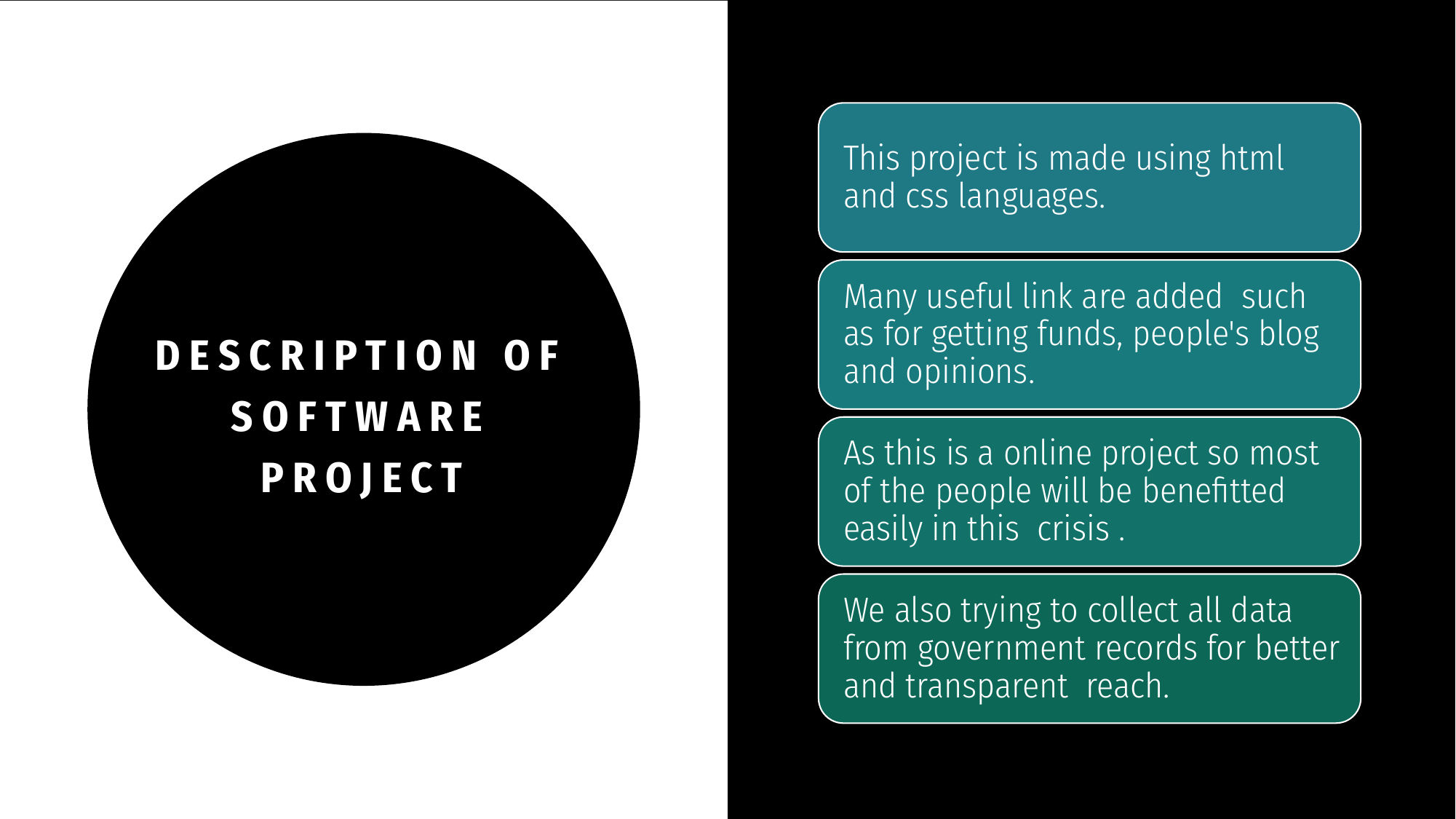

This project is made using html and css languages.
Many useful link are added  such as for getting funds, people's blog and opinions.
As this is a online project so most of the people will be benefitted easily in this  crisis .
We also trying to collect all data from government records for better and transparent  reach.

# DESCRIPTION OF SOFTWARE PROJECT